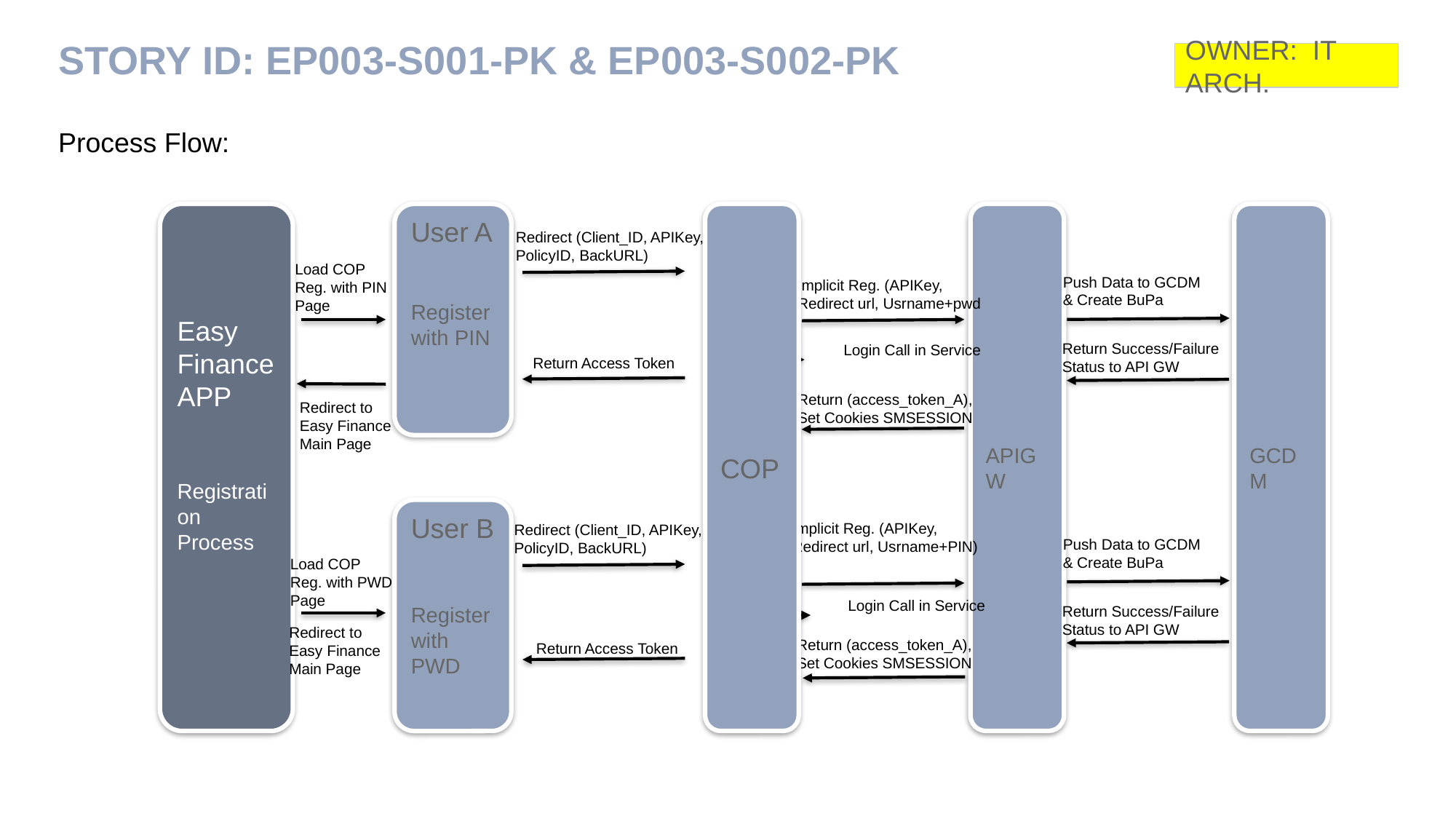

# Story ID: EP003-S001-PK & EP003-S002-PK
OWNER:  IT ARCH.
Process Flow:
GCDM

Easy Finance APP

Registration
Process
User A

Register with PIN
COP
APIGW
Redirect (Client_ID, APIKey,
PolicyID, BackURL)
Load COP
Reg. with PIN
Page
Push Data to GCDM
& Create BuPa
Implicit Reg. (APIKey,
Redirect url, Usrname+pwd
Return Success/Failure
Status to API GW
Login Call in Service
Return Access Token
Return (access_token_A),
Set Cookies SMSESSION
Redirect to
Easy Finance
Main Page
User B

Register with PWD

Implicit Reg. (APIKey,
Redirect url, Usrname+PIN)
Redirect (Client_ID, APIKey,
PolicyID, BackURL)
Push Data to GCDM
& Create BuPa
Load COP
Reg. with PWD
Page
Login Call in Service
Return Success/Failure
Status to API GW
Redirect to
Easy Finance
Main Page
Return (access_token_A),
Set Cookies SMSESSION
Return Access Token